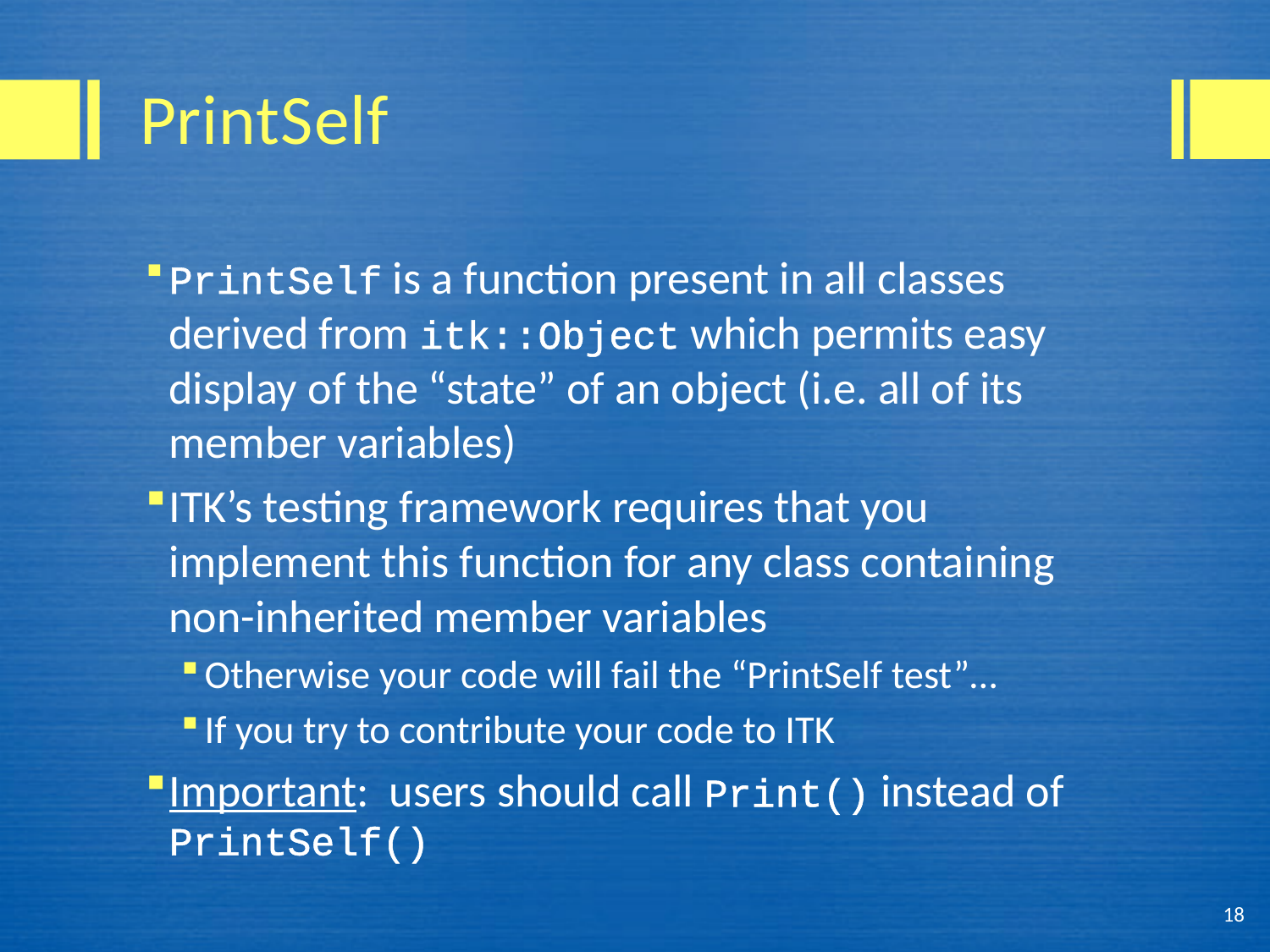

# PrintSelf
PrintSelf is a function present in all classes derived from itk::Object which permits easy display of the “state” of an object (i.e. all of its member variables)
ITK’s testing framework requires that you implement this function for any class containing non-inherited member variables
Otherwise your code will fail the “PrintSelf test”…
If you try to contribute your code to ITK
Important:  users should call Print() instead of PrintSelf()
18